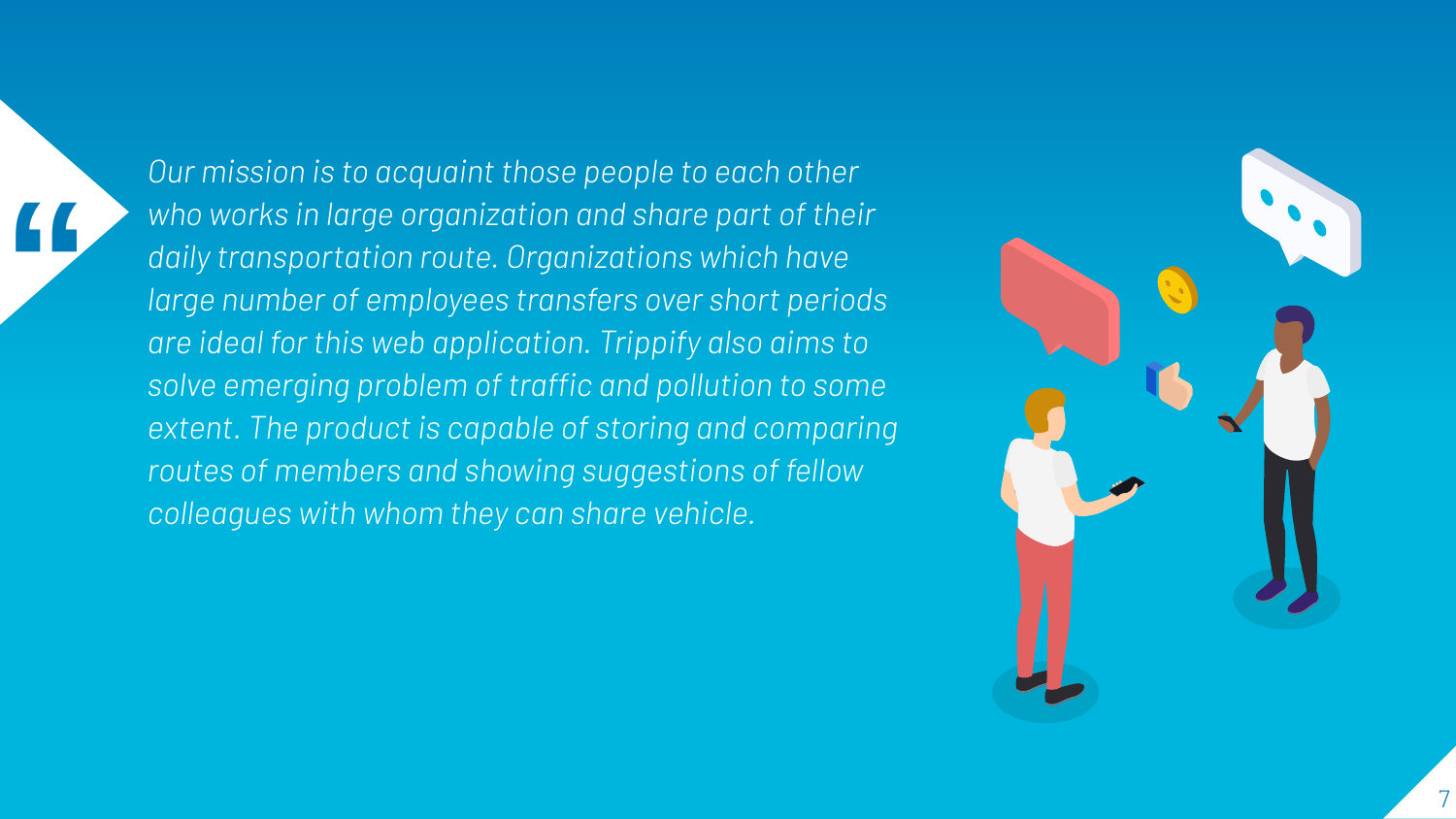

Our mission is to acquaint those people to each other who works in large organization and share part of their daily transportation route. Organizations which have large number of employees transfers over short periods are ideal for this web application. Trippify also aims to solve emerging problem of traffic and pollution to some extent. The product is capable of storing and comparing routes of members and showing suggestions of fellow colleagues with whom they can share vehicle.

7